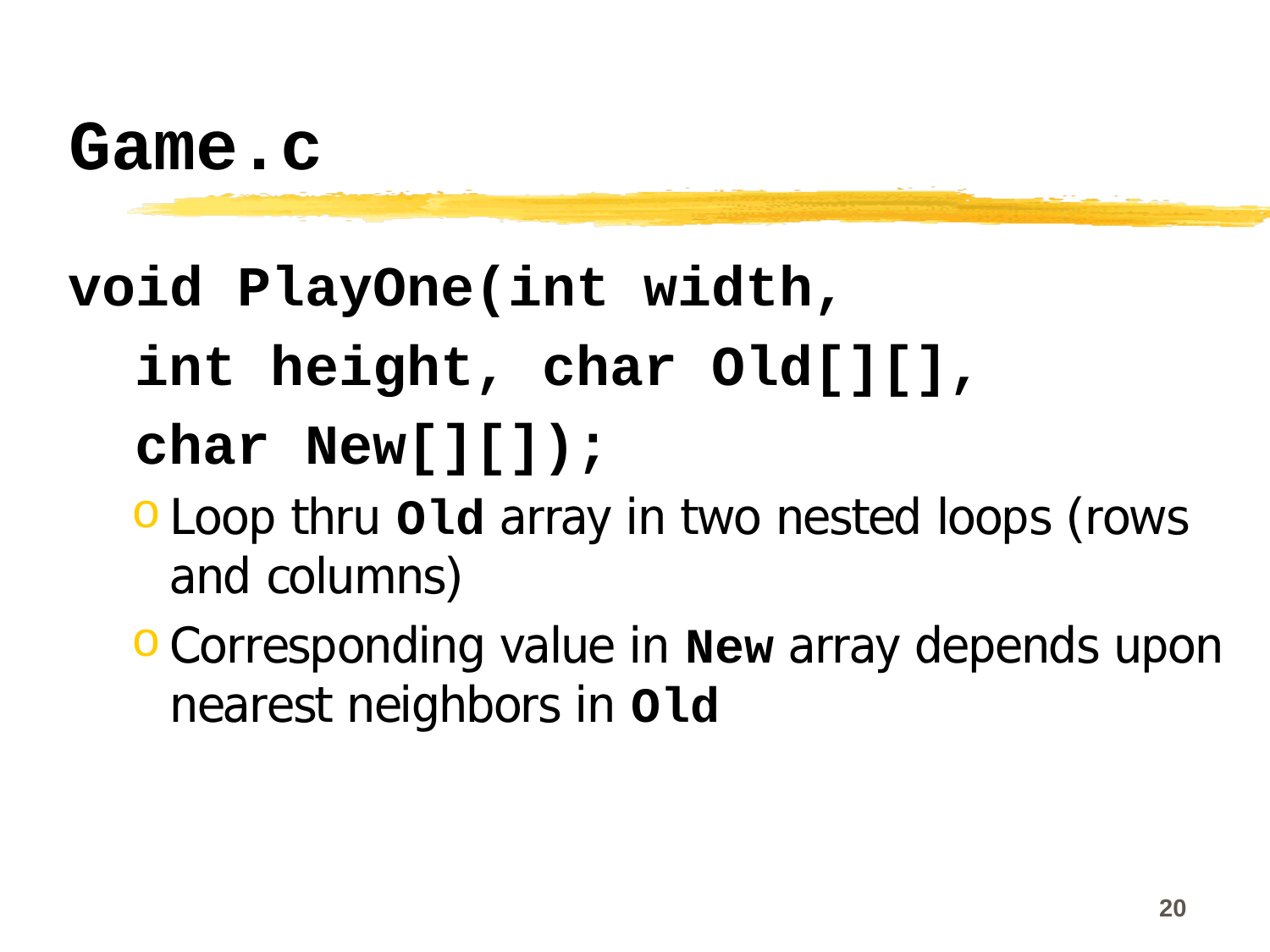

# Game.c
void PlayOne(int width,
  int height, char Old[][],
  char New[][]);
Loop thru Old array in two nested loops (rows and columns)
Corresponding value in New array depends upon nearest neighbors in Old
20